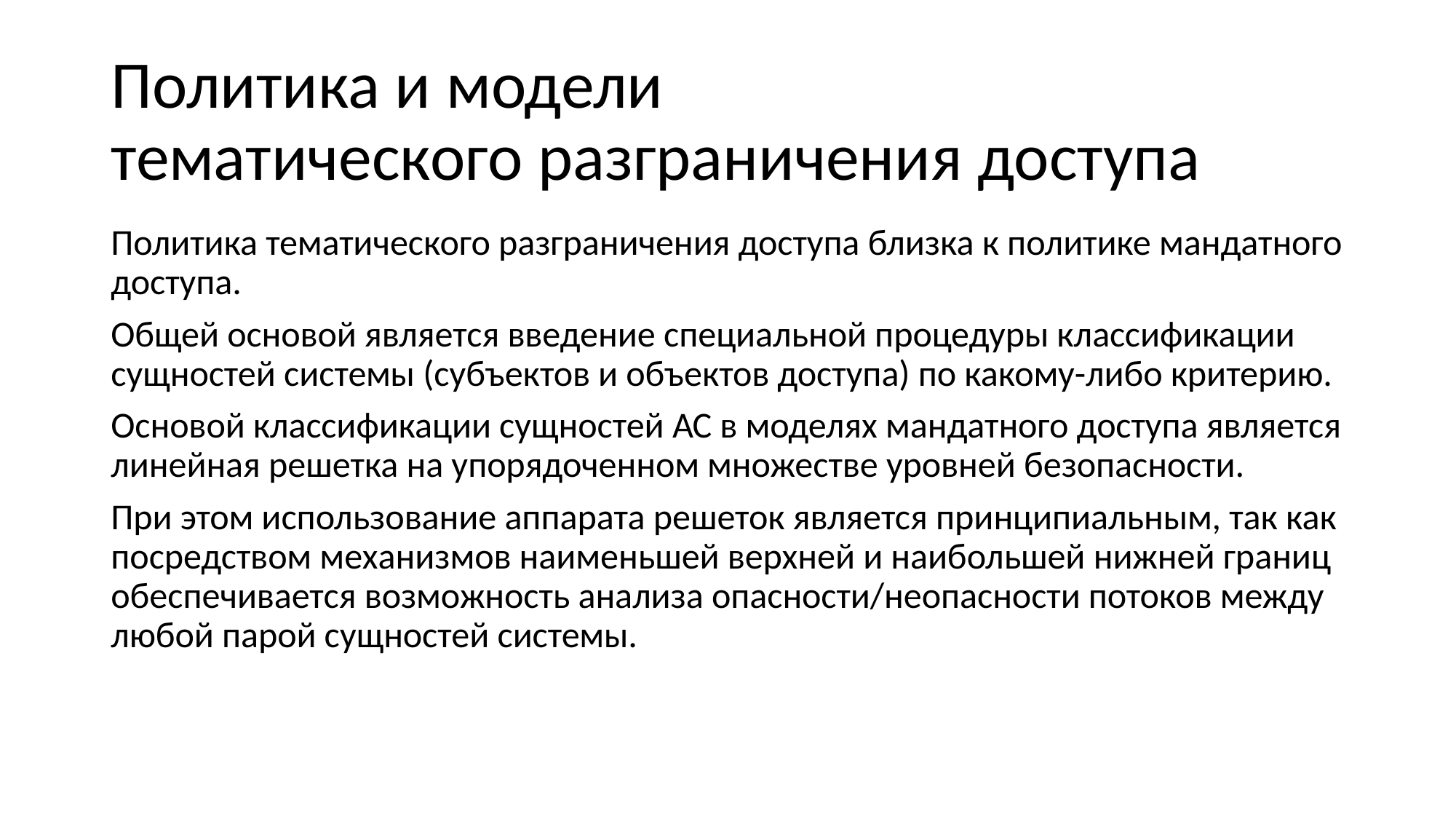

# Политика и модели тематического разграничения доступа
Политика тематического разграничения доступа близка к политике мандатного доступа.
Общей основой является введение специальной процедуры классификации сущностей системы (субъектов и объектов доступа) по какому-либо критерию.
Основой классификации сущностей АС в моделях мандатного доступа является линейная решетка на упорядоченном множестве уровней безопасности.
При этом использование аппарата решеток является принципиальным, так как посредством механизмов наименьшей верхней и наибольшей нижней границ обеспечивается возможность анализа опасности/неопасности потоков между любой парой сущностей системы.